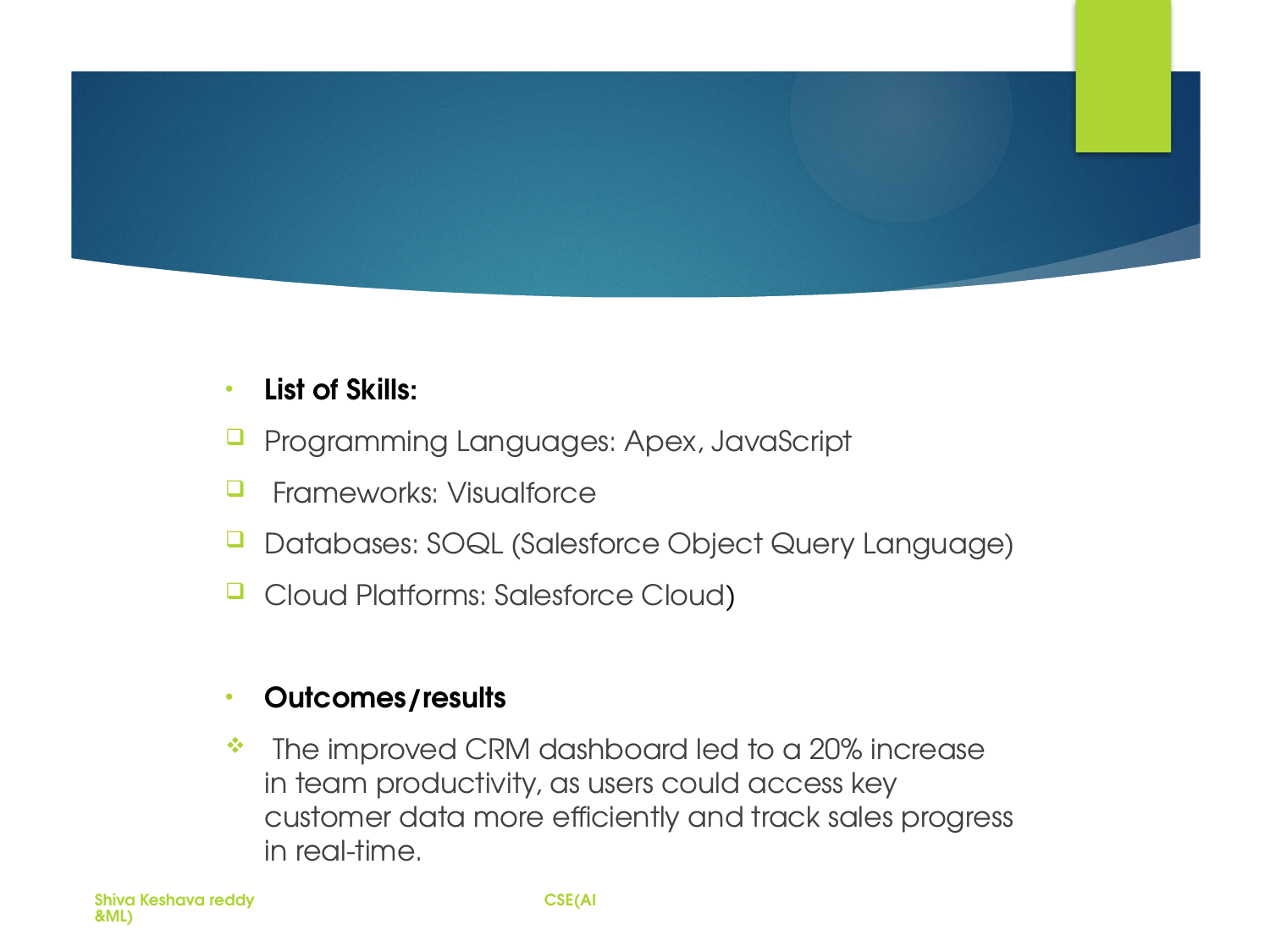

List of Skills:
Programming Languages: Apex, JavaScript
 Frameworks: Visualforce
Databases: SOQL (Salesforce Object Query Language)
Cloud Platforms: Salesforce Cloud)

Outcomes/results
 The improved CRM dashboard led to a 20% increase in team productivity, as users could access key customer data more efficiently and track sales progress in real-time.

Shiva Keshava reddy                                                                 CSE(AI&ML)